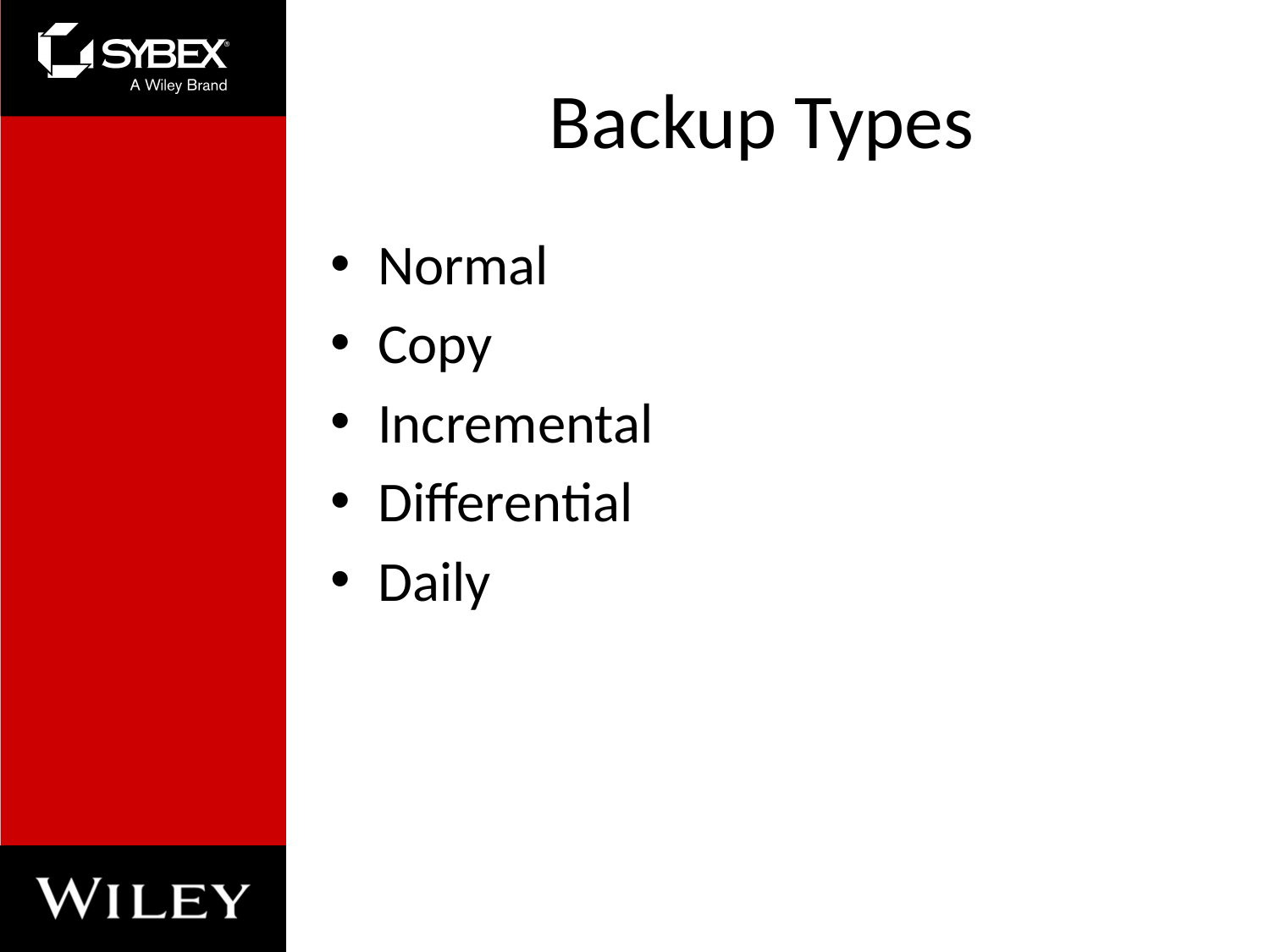

# Backup Types
Normal
Copy
Incremental
Differential
Daily